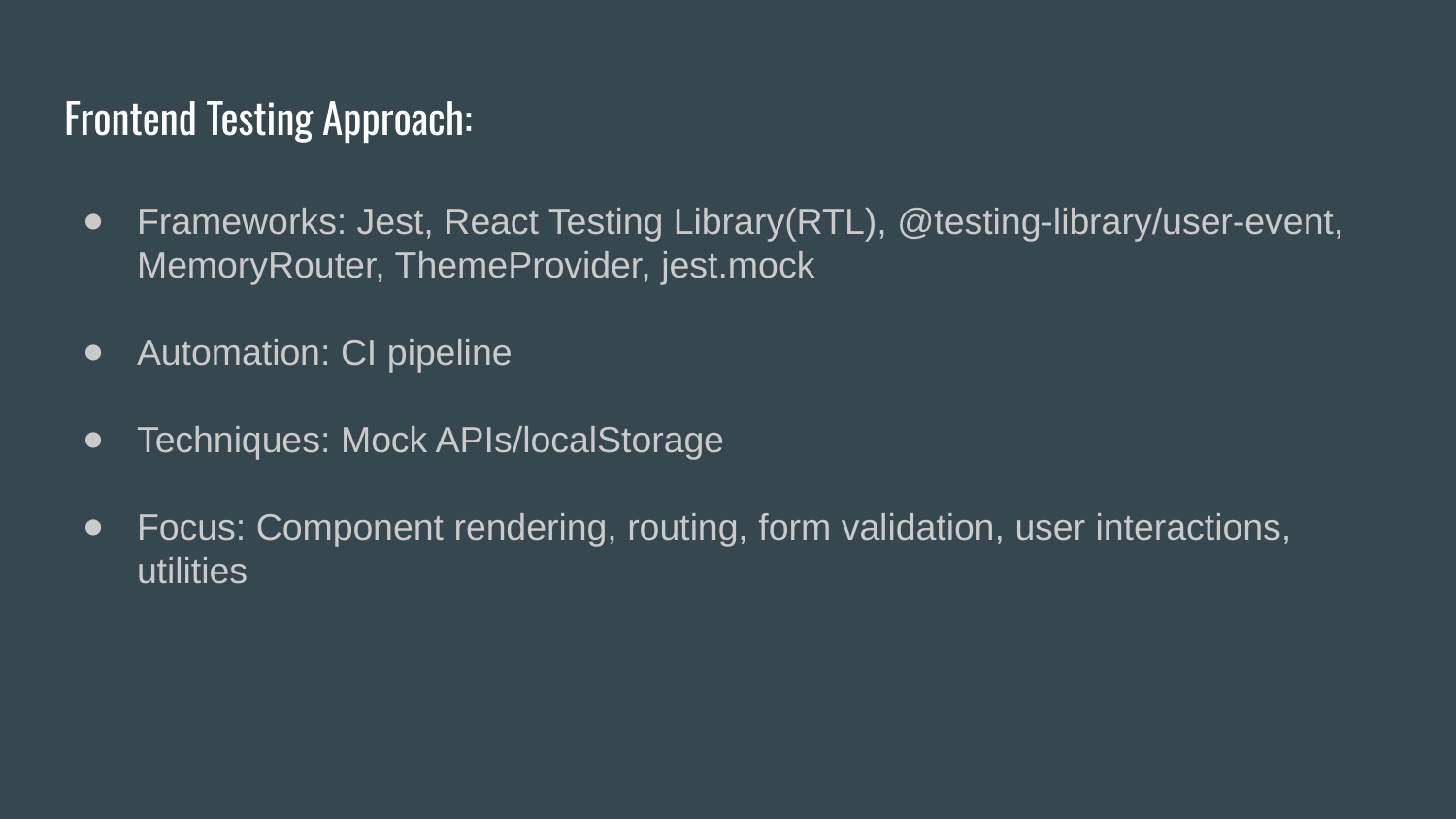

# Frontend Testing Approach:
Frameworks: Jest, React Testing Library(RTL), @testing-library/user-event, MemoryRouter, ThemeProvider, jest.mock
Automation: CI pipeline
Techniques: Mock APIs/localStorage
Focus: Component rendering, routing, form validation, user interactions, utilities